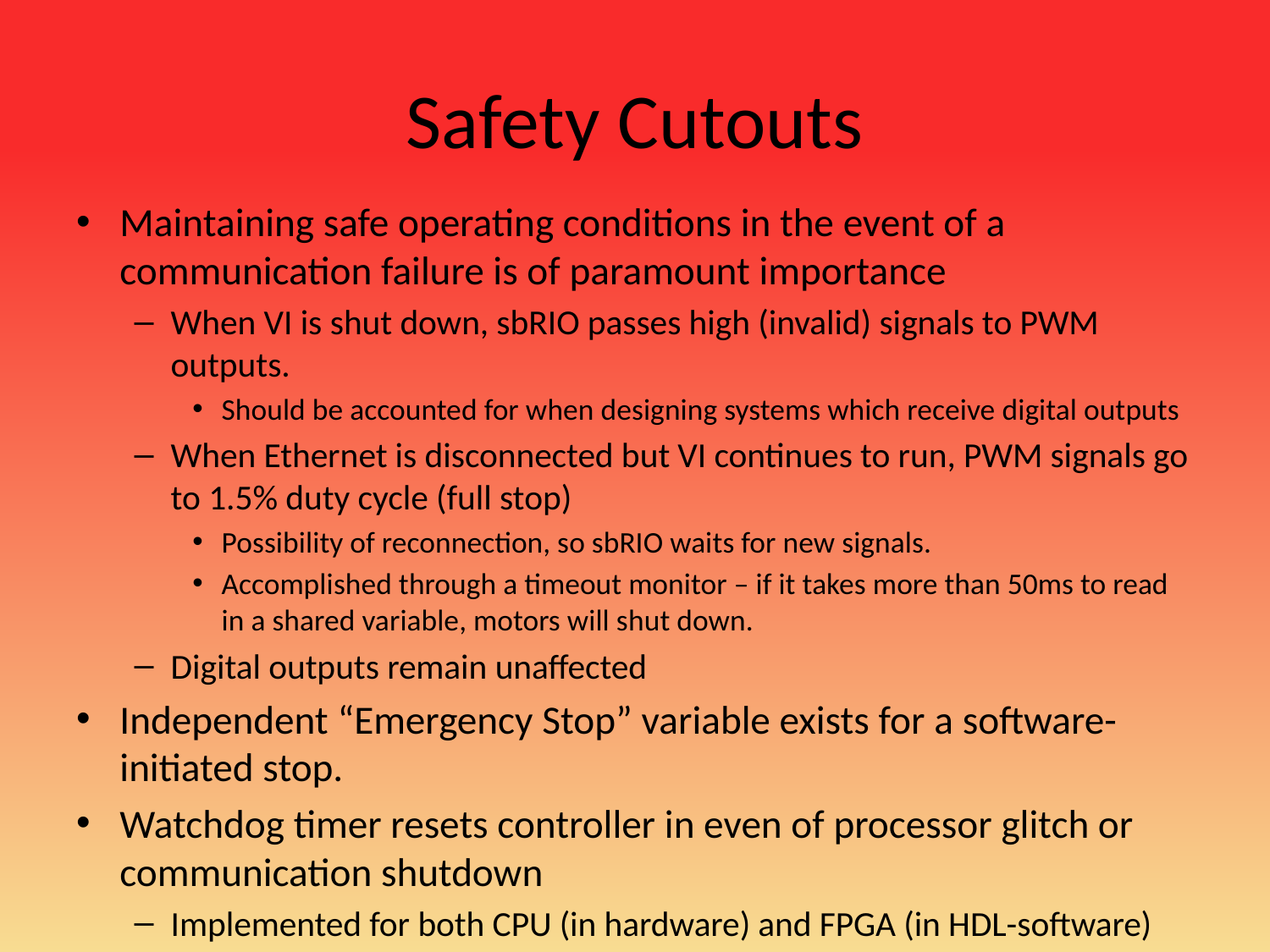

# Safety Cutouts
Maintaining safe operating conditions in the event of a communication failure is of paramount importance
When VI is shut down, sbRIO passes high (invalid) signals to PWM outputs.
Should be accounted for when designing systems which receive digital outputs
When Ethernet is disconnected but VI continues to run, PWM signals go to 1.5% duty cycle (full stop)
Possibility of reconnection, so sbRIO waits for new signals.
Accomplished through a timeout monitor – if it takes more than 50ms to read in a shared variable, motors will shut down.
Digital outputs remain unaffected
Independent “Emergency Stop” variable exists for a software-initiated stop.
Watchdog timer resets controller in even of processor glitch or communication shutdown
Implemented for both CPU (in hardware) and FPGA (in HDL-software)